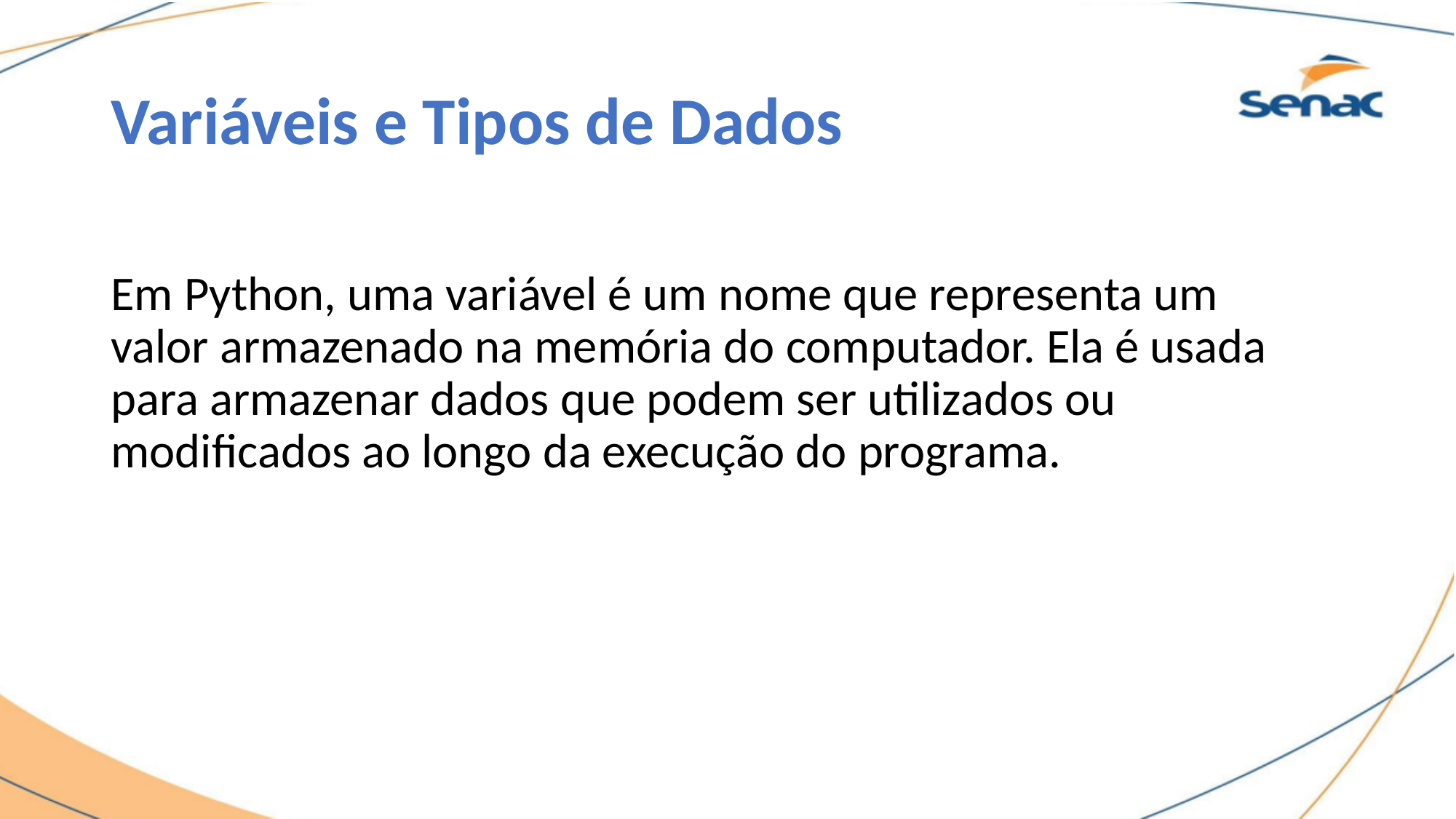

# Variáveis e Tipos de Dados
Em Python, uma variável é um nome que representa um valor armazenado na memória do computador. Ela é usada para armazenar dados que podem ser utilizados ou modificados ao longo da execução do programa.